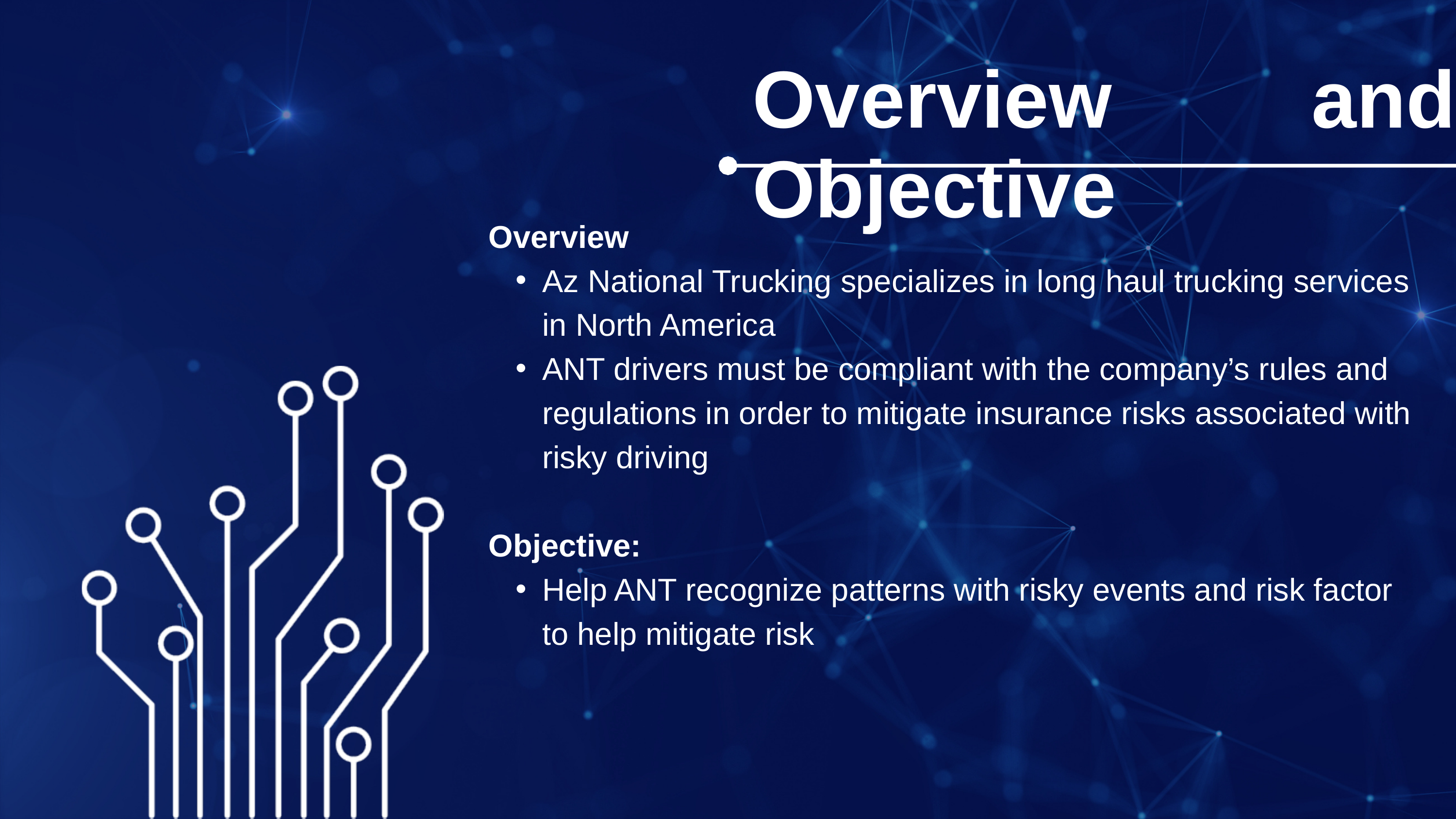

Overview and Objective

Overview
Az National Trucking specializes in long haul trucking services in North America
ANT drivers must be compliant with the company’s rules and regulations in order to mitigate insurance risks associated with risky driving

Objective:
Help ANT recognize patterns with risky events and risk factor to help mitigate risk